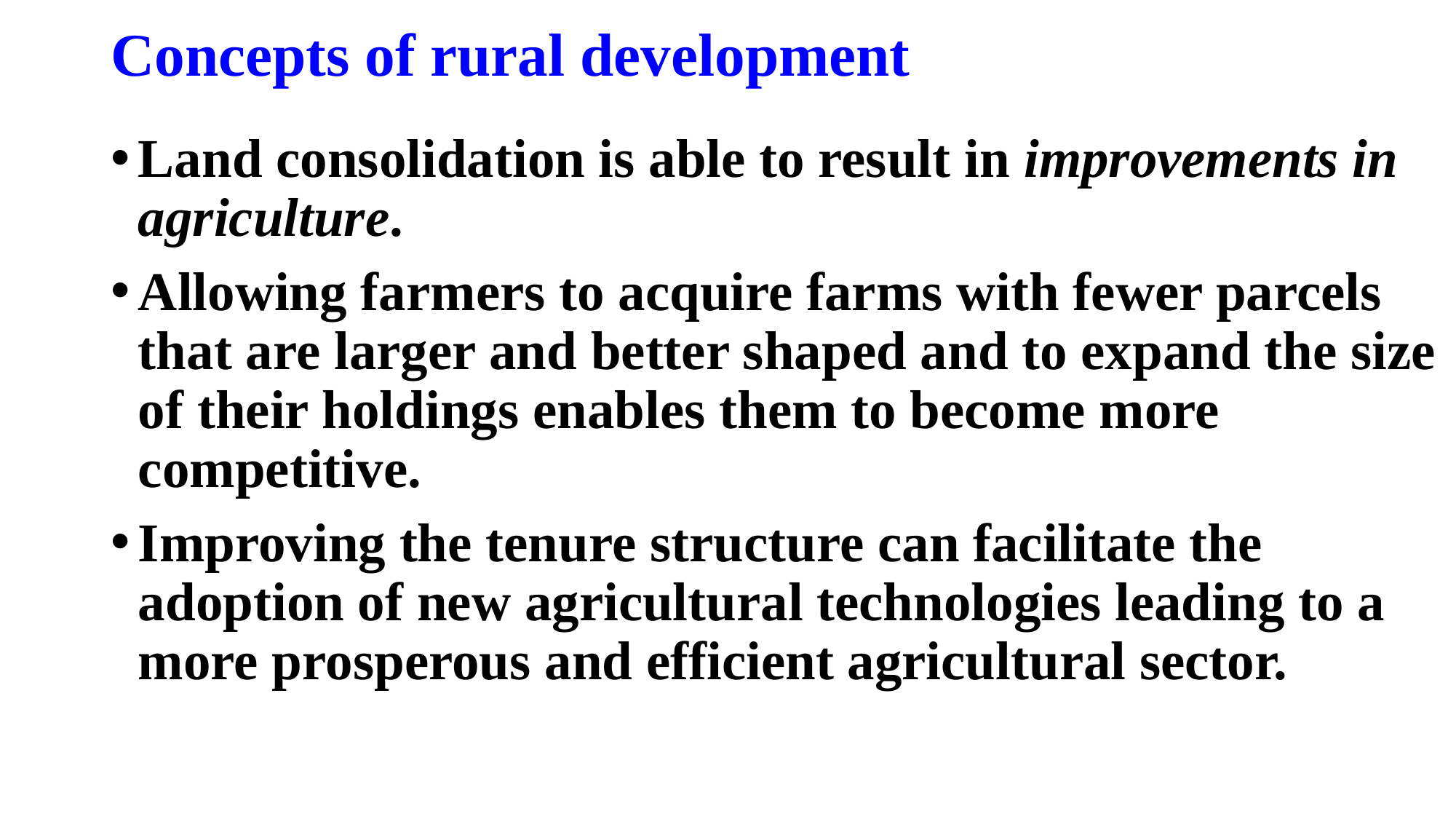

# Concepts of rural development
Land consolidation is able to result in improvements in agriculture.
Allowing farmers to acquire farms with fewer parcels that are larger and better shaped and to expand the size of their holdings enables them to become more competitive.
Improving the tenure structure can facilitate the adoption of new agricultural technologies leading to a more prosperous and efficient agricultural sector.